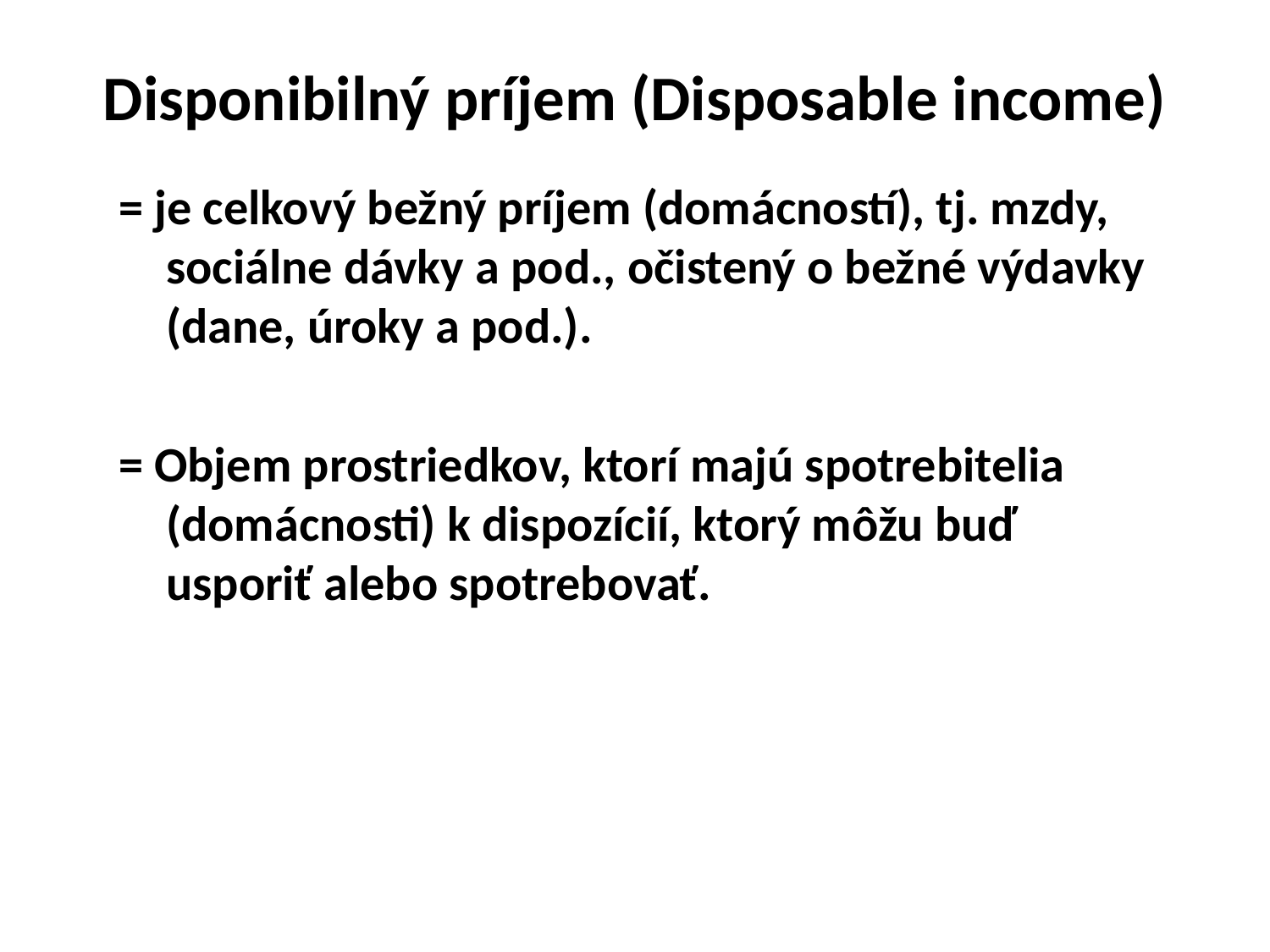

# Disponibilný príjem (Disposable income)
= je celkový bežný príjem (domácností), tj. mzdy, sociálne dávky a pod., očistený o bežné výdavky (dane, úroky a pod.).

= Objem prostriedkov, ktorí majú spotrebitelia (domácnosti) k dispozícií, ktorý môžu buď usporiť alebo spotrebovať.